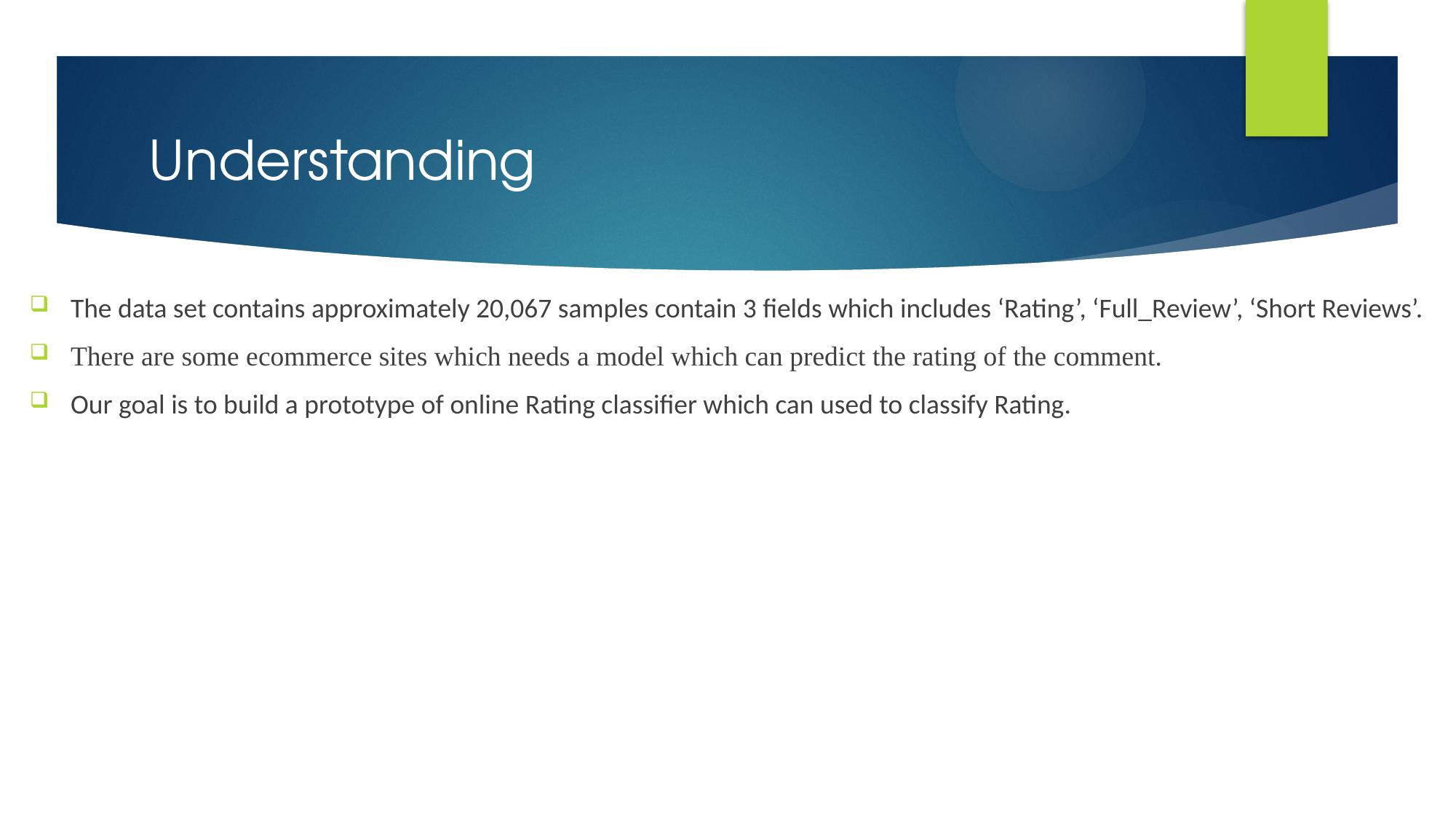

# Understanding
The data set contains approximately 20,067 samples contain 3 fields which includes ‘Rating’, ‘Full_Review’, ‘Short Reviews’.
There are some ecommerce sites which needs a model which can predict the rating of the comment.
Our goal is to build a prototype of online Rating classifier which can used to classify Rating.